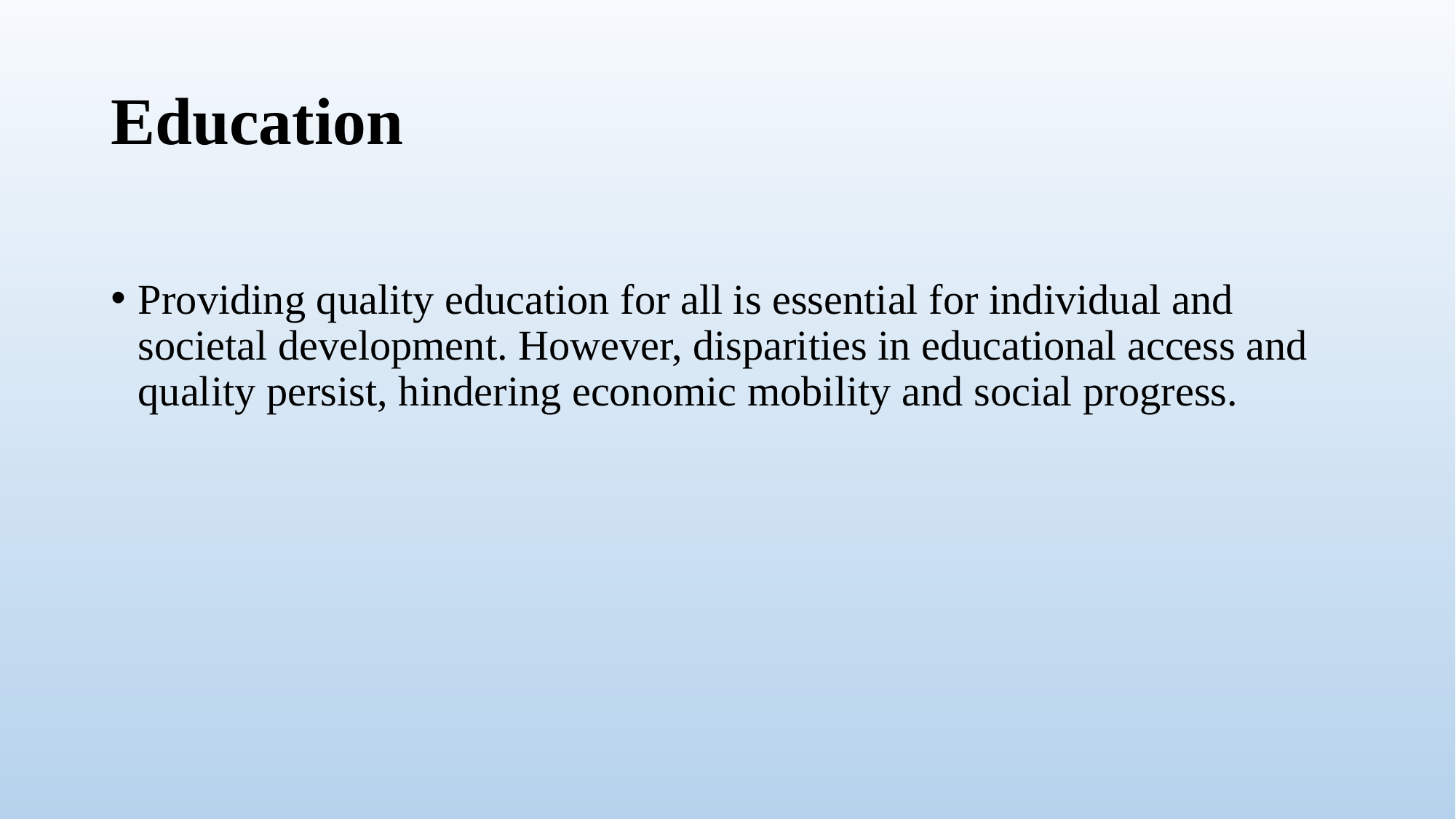

# Education
Providing quality education for all is essential for individual and societal development. However, disparities in educational access and quality persist, hindering economic mobility and social progress.